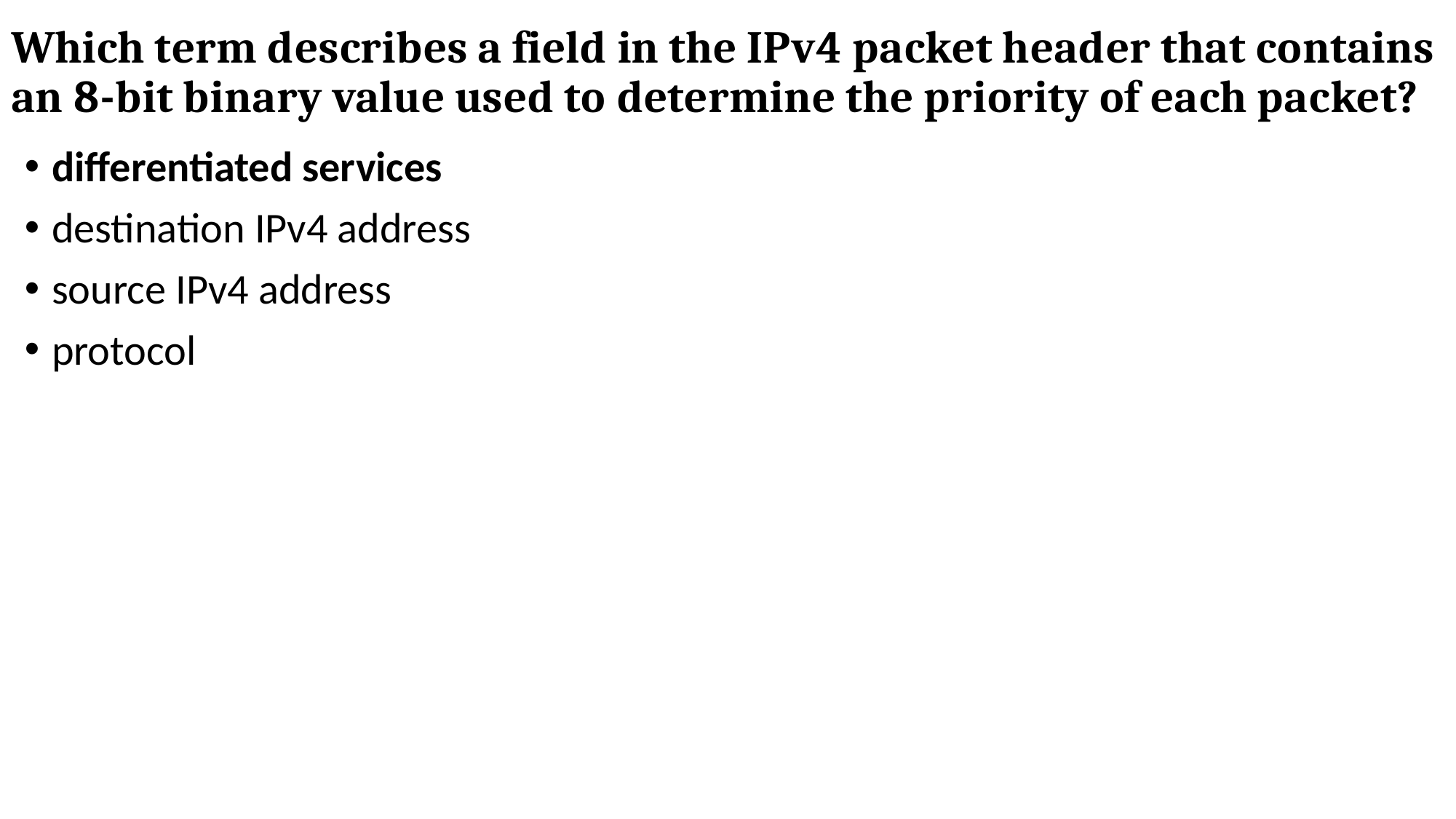

# Which term describes a field in the IPv4 packet header that contains an 8-bit binary value used to determine the priority of each packet?
differentiated services
destination IPv4 address
source IPv4 address
protocol